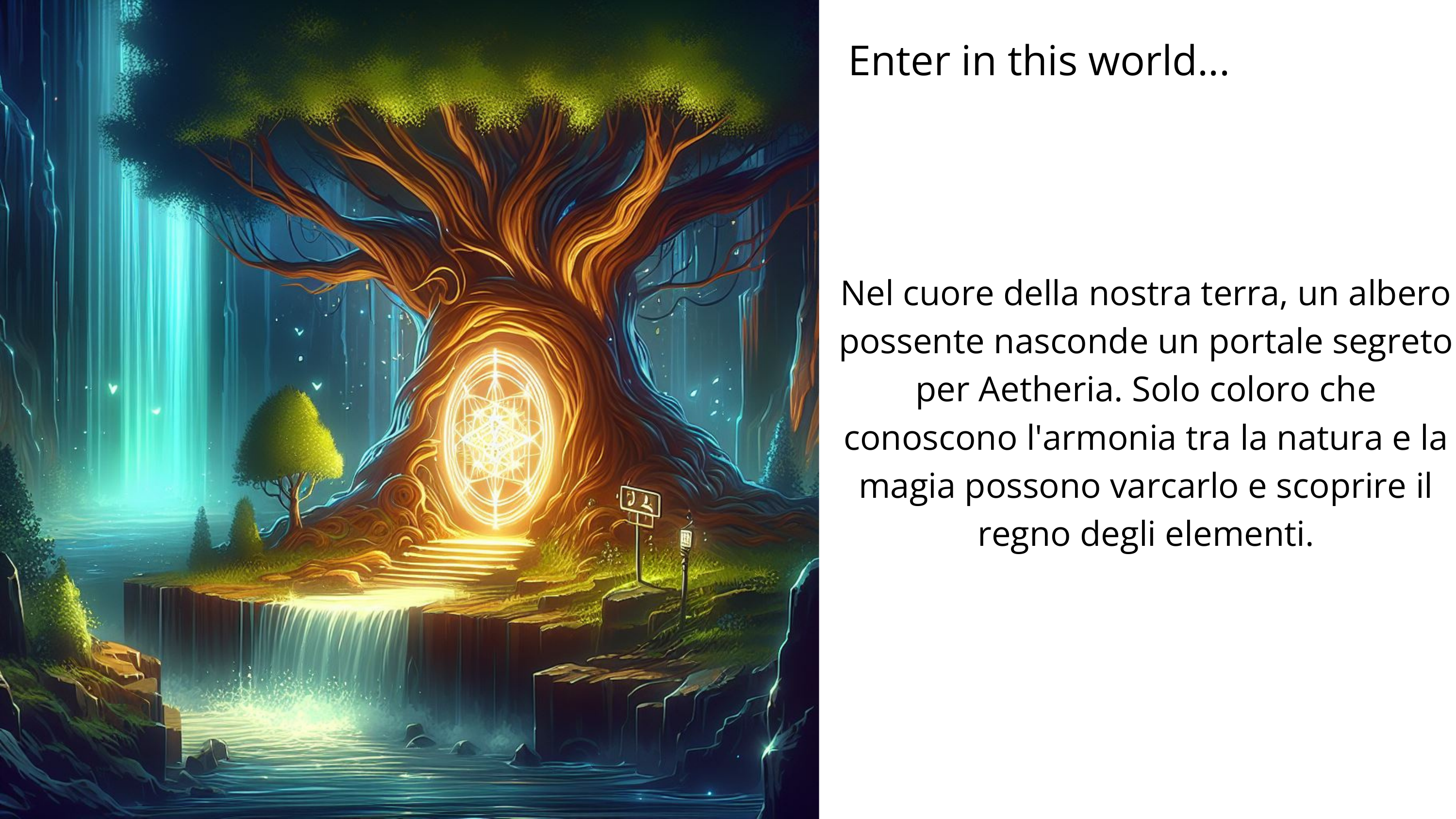

Enter in this world...
Nel cuore della nostra terra, un albero possente nasconde un portale segreto per Aetheria. Solo coloro che conoscono l'armonia tra la natura e la magia possono varcarlo e scoprire il regno degli elementi.